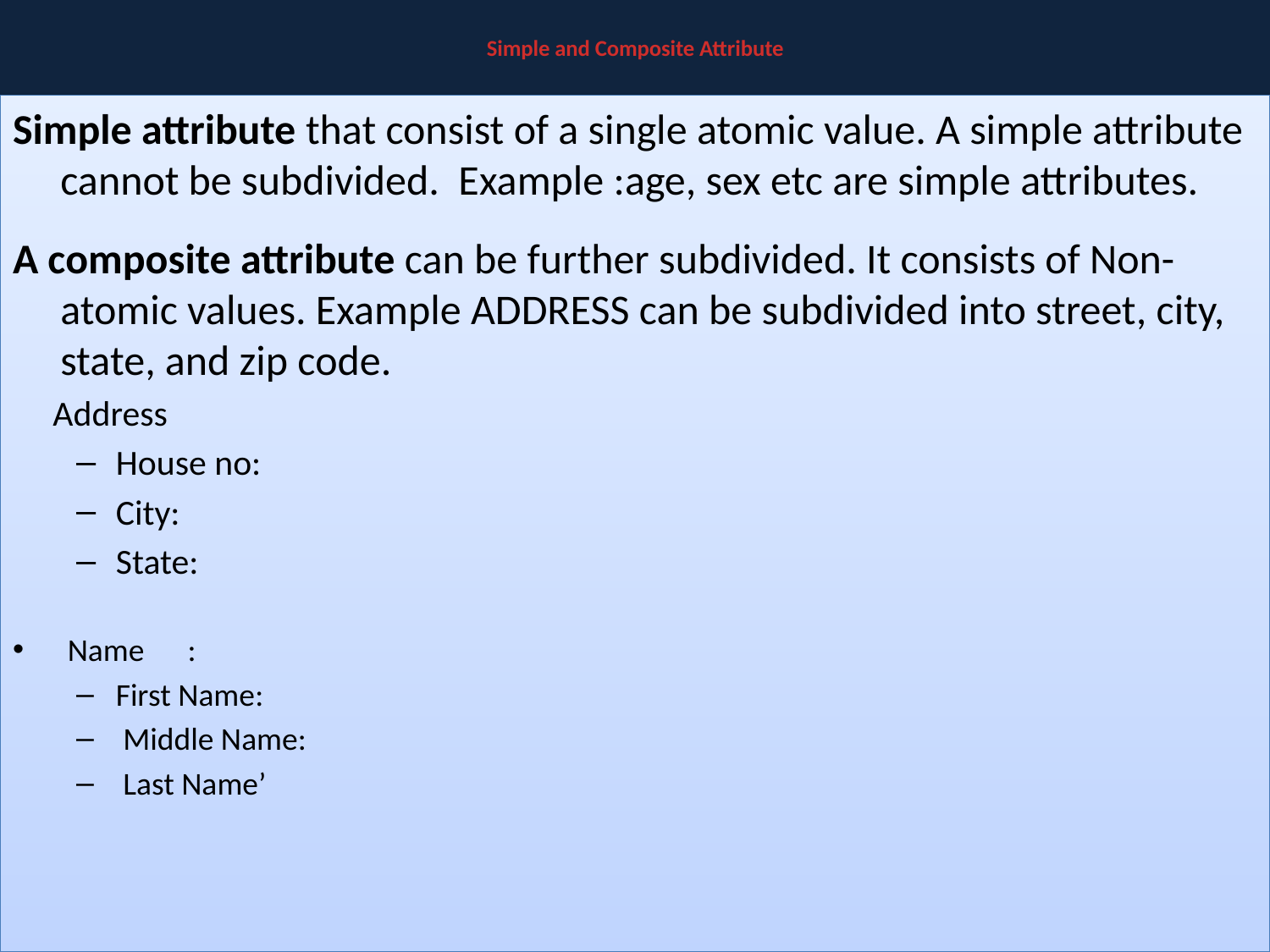

# Simple and Composite Attribute
Simple attribute that consist of a single atomic value. A simple attribute cannot be subdivided.  Example :age, sex etc are simple attributes.

A composite attribute can be further subdivided. It consists of Non-atomic values. Example ADDRESS can be subdivided into street, city, state, and zip code.
     Address
House no:
City:
State:
 Name      :
First Name:
 Middle Name:
 Last Name’